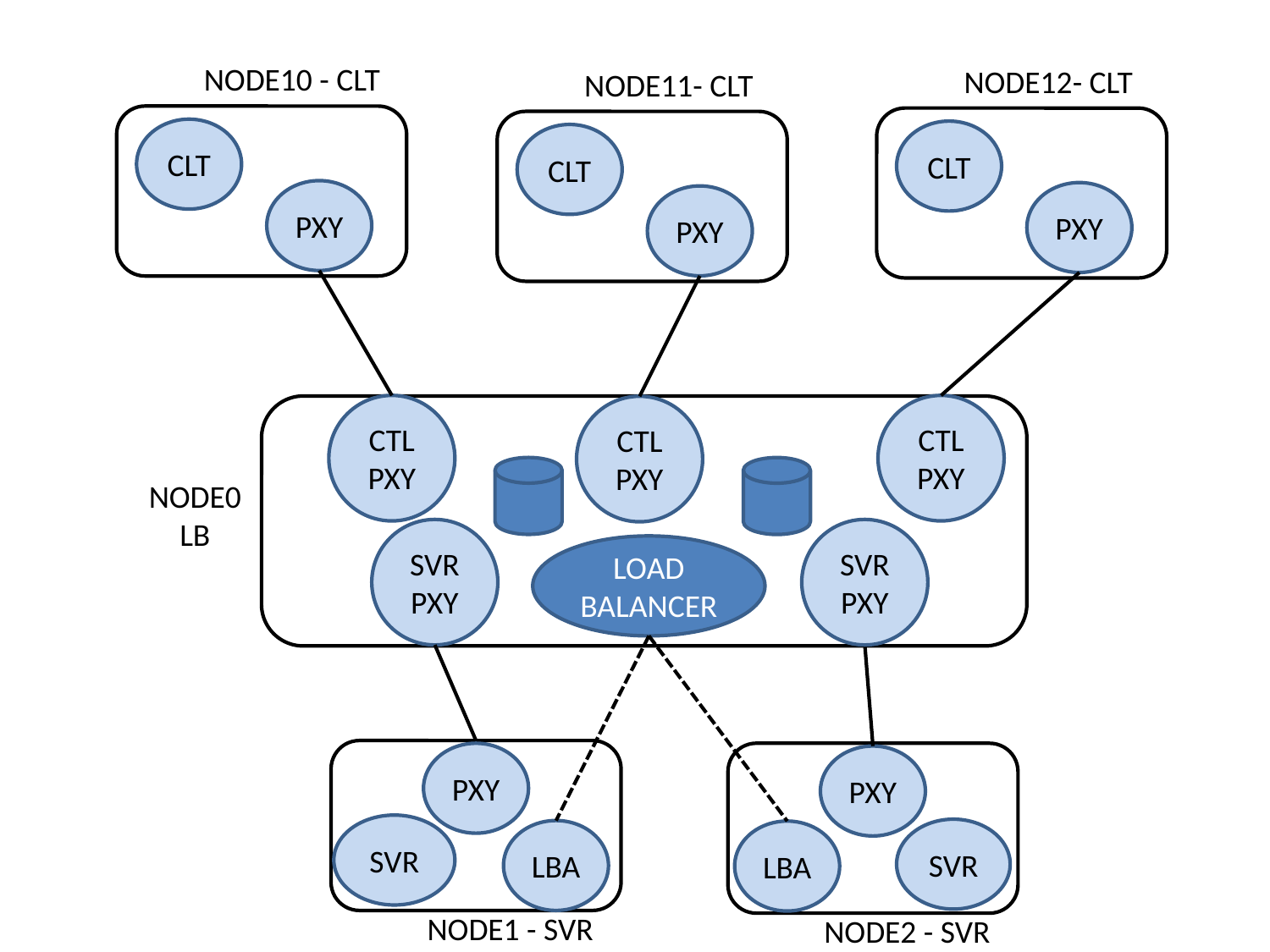

NODE10 - CLT
NODE12- CLT
NODE11- CLT

CLT
CLT
CLT
PXY
PXY
PXY
CTL
PXY
CTL
PXY

CTL
PXY

NODE0
LB
SVR
PXY
SVR
PXY
LOAD
BALANCER

PXY

PXY
SVR
SVR
LBA
LBA
NODE1 - SVR
NODE2 - SVR